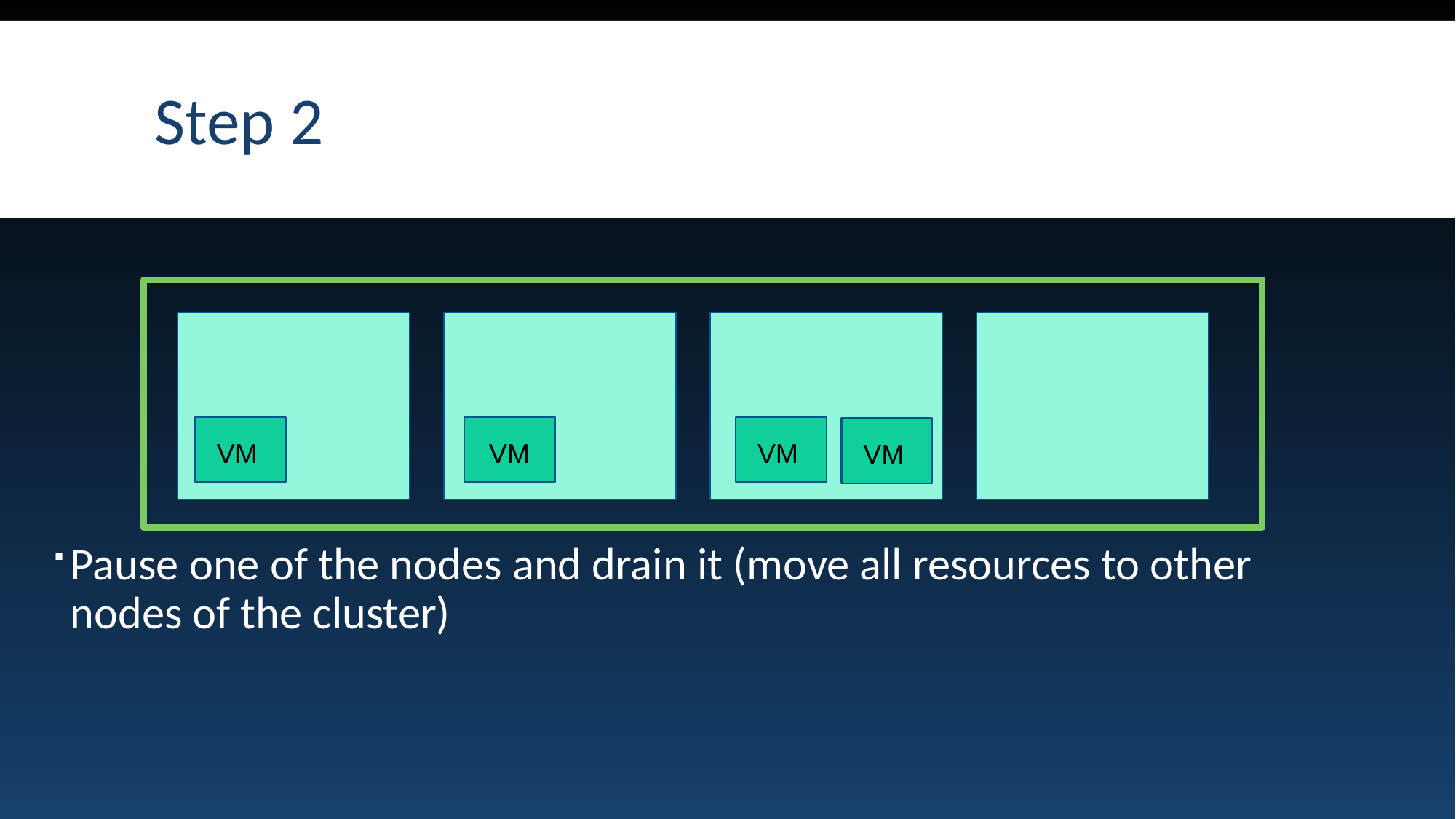

# Step 2

Pause one of the nodes and drain it (move all resources to other nodes of the cluster)

VM
VM
VM
VM